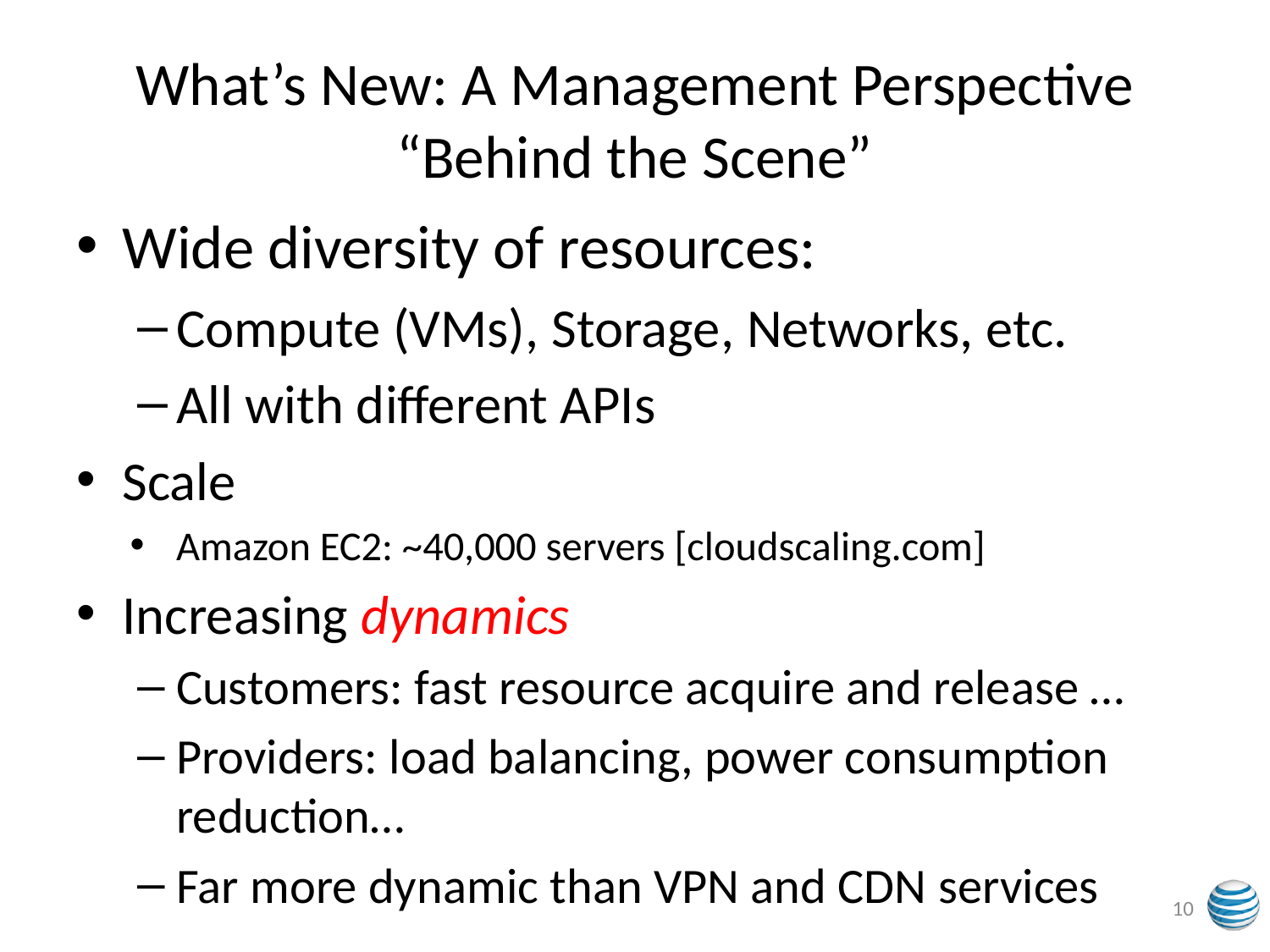

# What’s New: A Management Perspective “Behind the Scene”
Wide diversity of resources:
Compute (VMs), Storage, Networks, etc.
All with different APIs
Scale
Amazon EC2: ~40,000 servers [cloudscaling.com]
Increasing dynamics
Customers: fast resource acquire and release …
Providers: load balancing, power consumption reduction…
Far more dynamic than VPN and CDN services

10